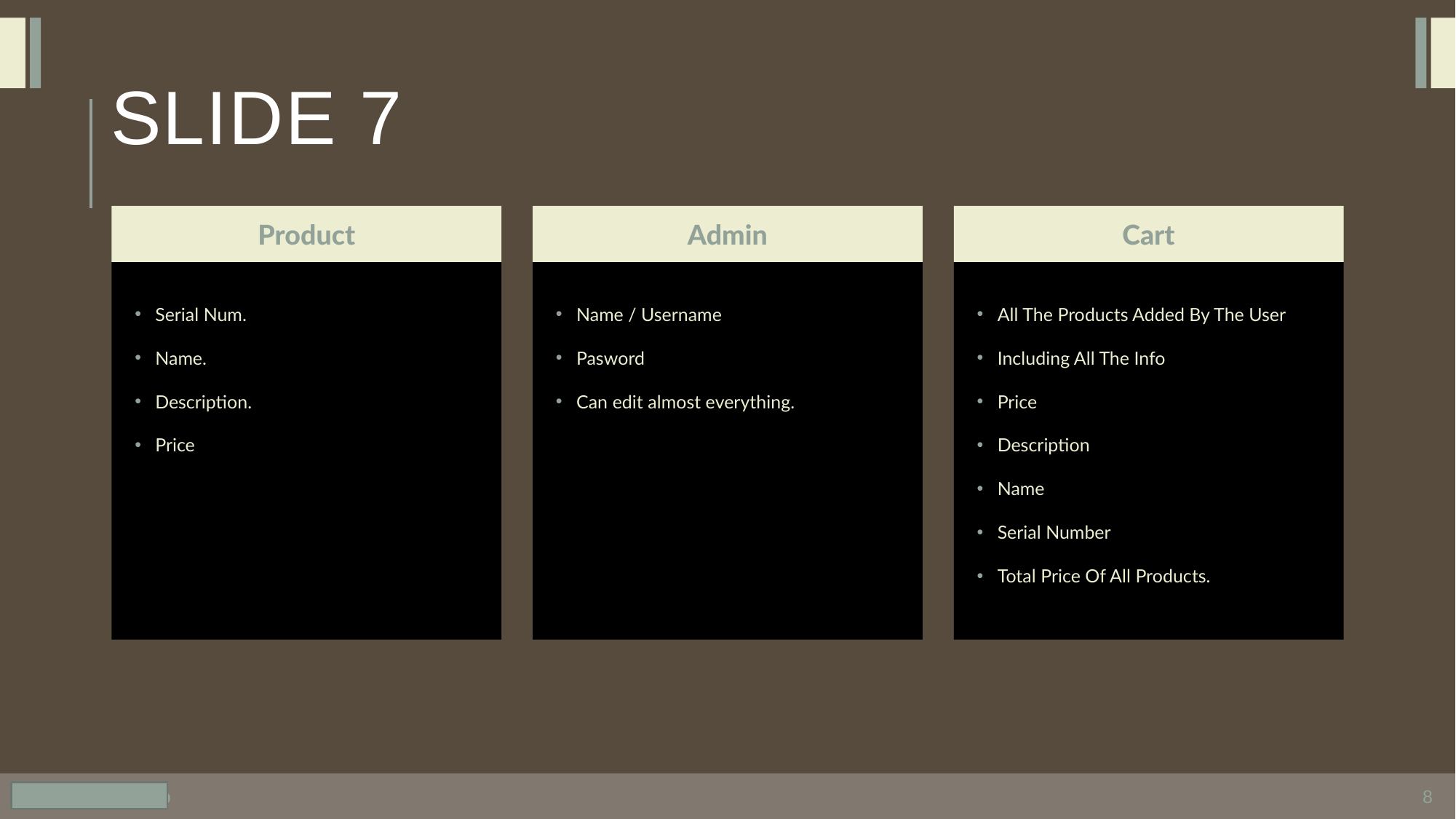

# Slide 7

Product

Admin

Cart

Serial Num.
Name.
Description.
Price

Name / Username
Pasword
Can edit almost everything.

All The Products Added By The User
Including All The Info
Price
Description
Name
Serial Number
Total Price Of All Products.